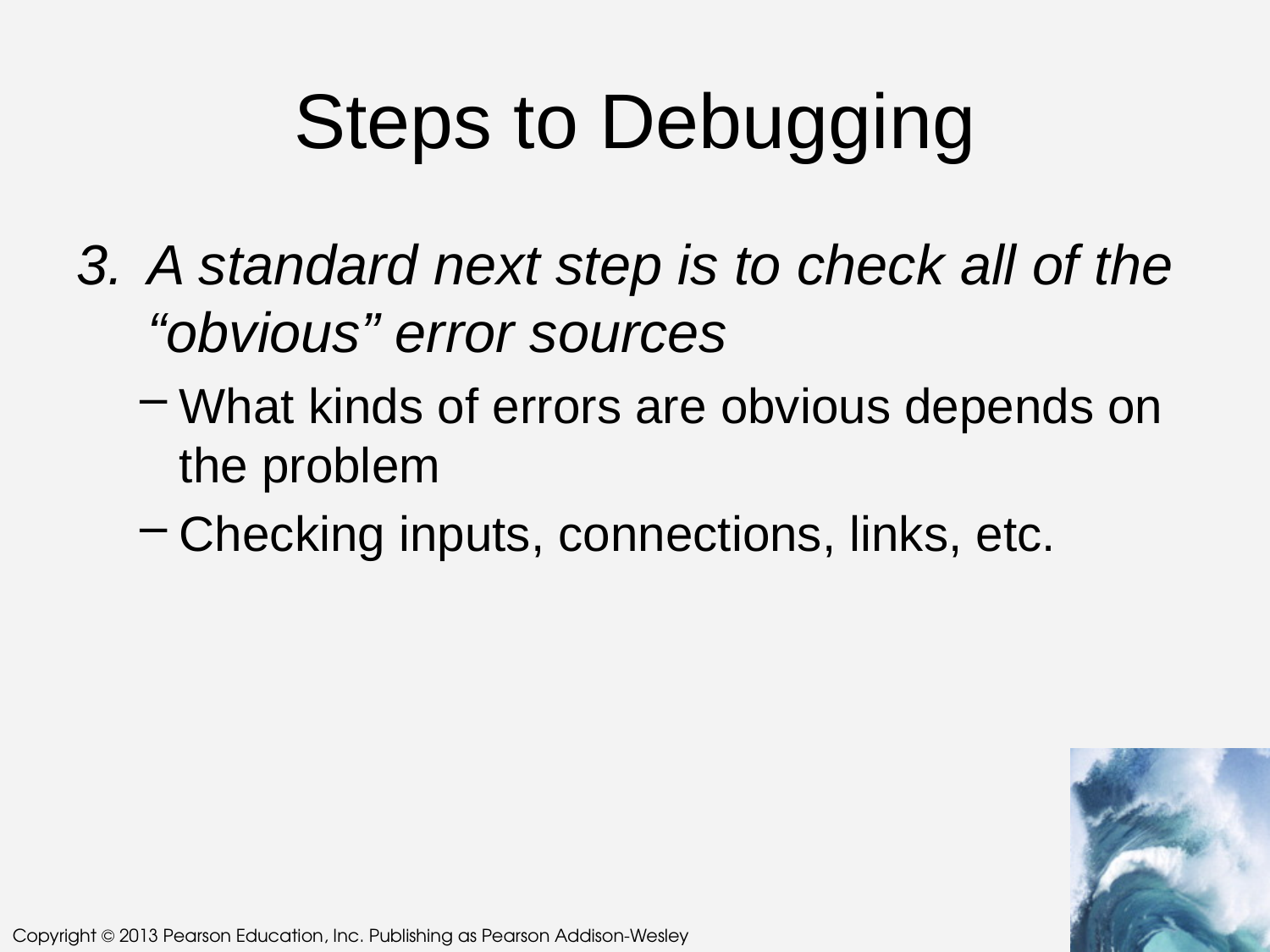

# Steps to Debugging
A standard next step is to check all of the “obvious” error sources
What kinds of errors are obvious depends on the problem
Checking inputs, connections, links, etc.